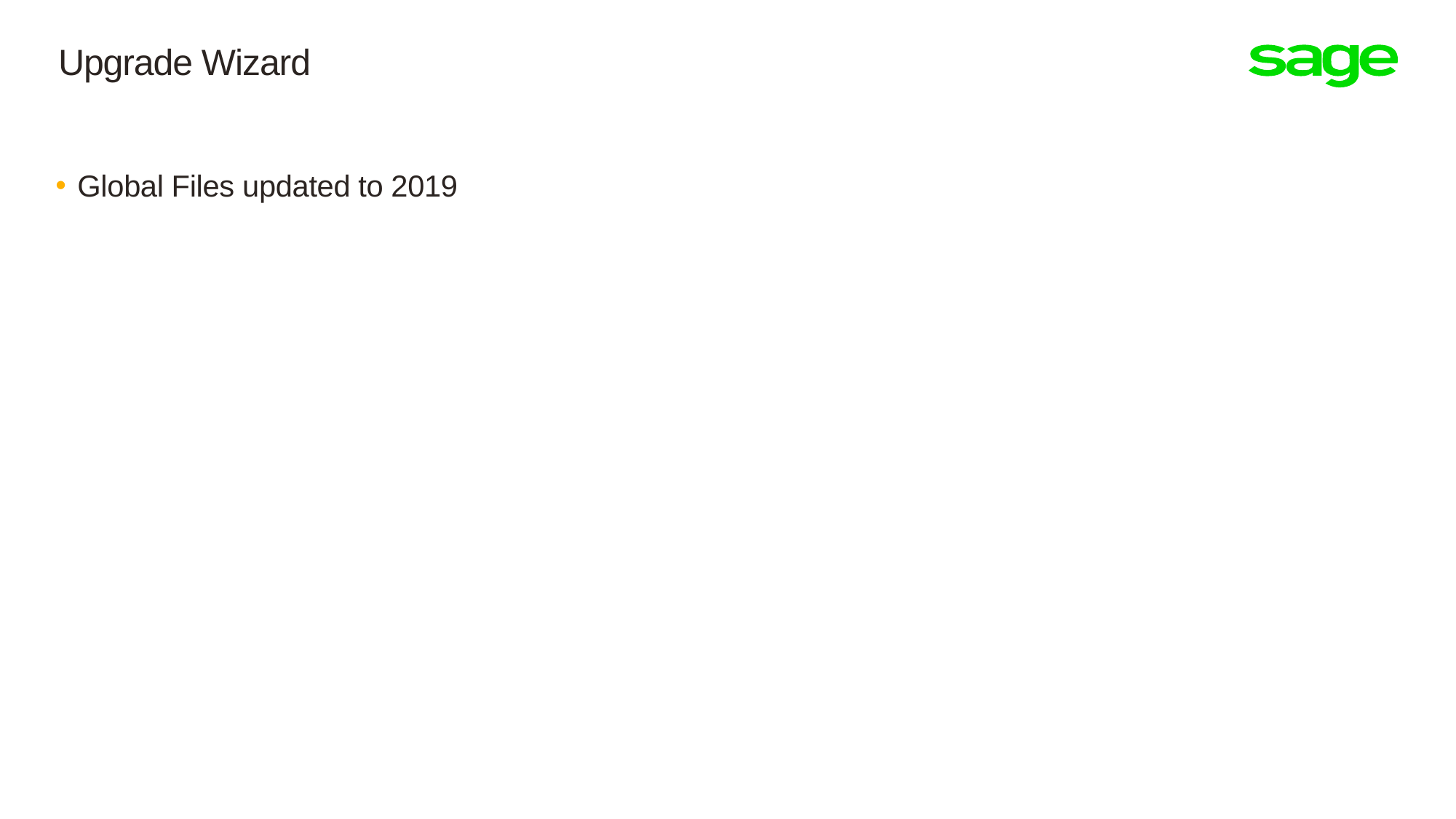

# Upgrade Wizard
Global Files updated to 2019